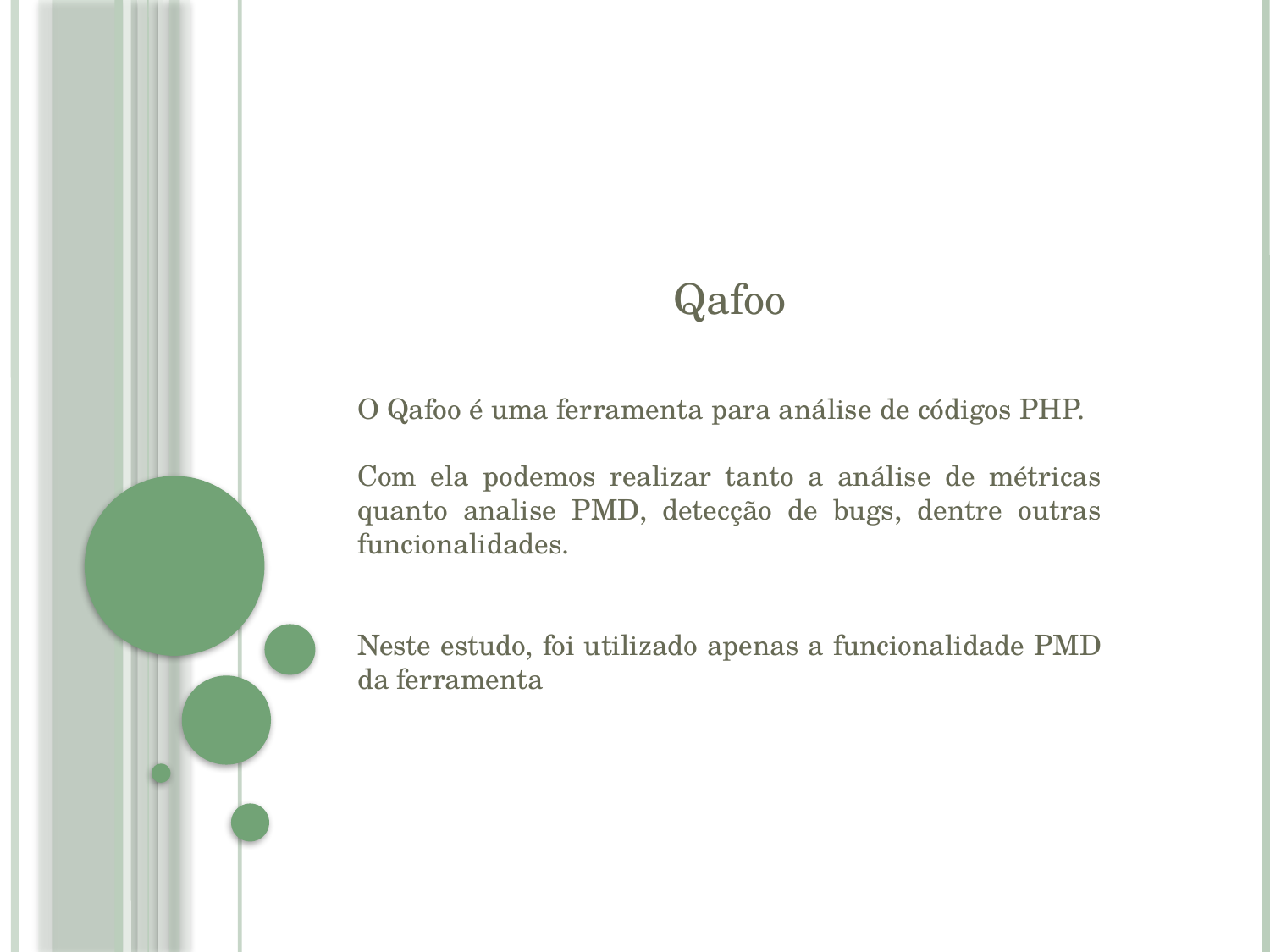

Qafoo

O Qafoo é uma ferramenta para análise de códigos PHP.

Com ela podemos realizar tanto a análise de métricas quanto analise PMD, detecção de bugs, dentre outras funcionalidades.

Neste estudo, foi utilizado apenas a funcionalidade PMD da ferramenta